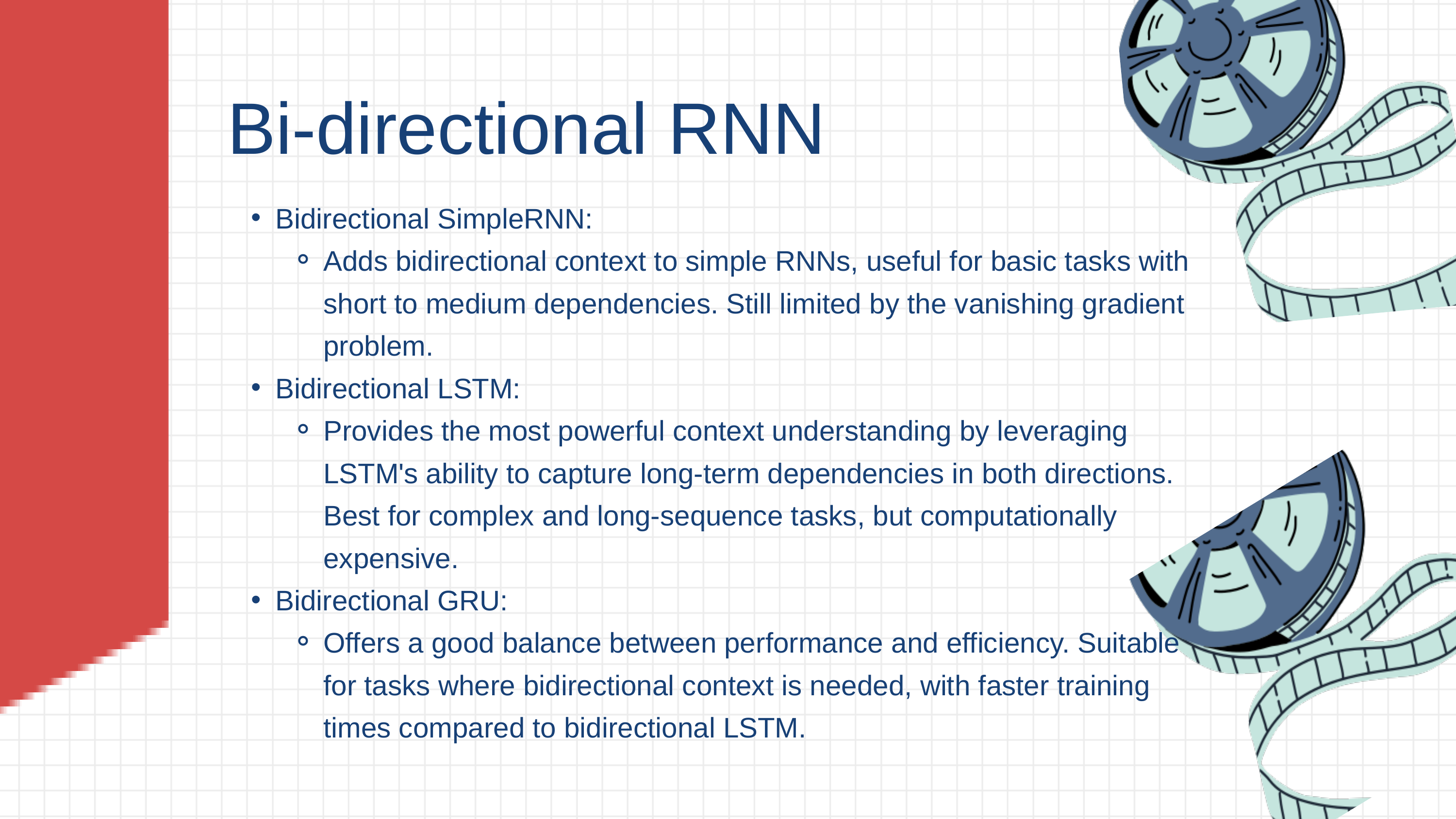

Bi-directional RNN
Bidirectional SimpleRNN:
Adds bidirectional context to simple RNNs, useful for basic tasks with short to medium dependencies. Still limited by the vanishing gradient problem.
Bidirectional LSTM:
Provides the most powerful context understanding by leveraging LSTM's ability to capture long-term dependencies in both directions. Best for complex and long-sequence tasks, but computationally expensive.
Bidirectional GRU:
Offers a good balance between performance and efficiency. Suitable for tasks where bidirectional context is needed, with faster training times compared to bidirectional LSTM.